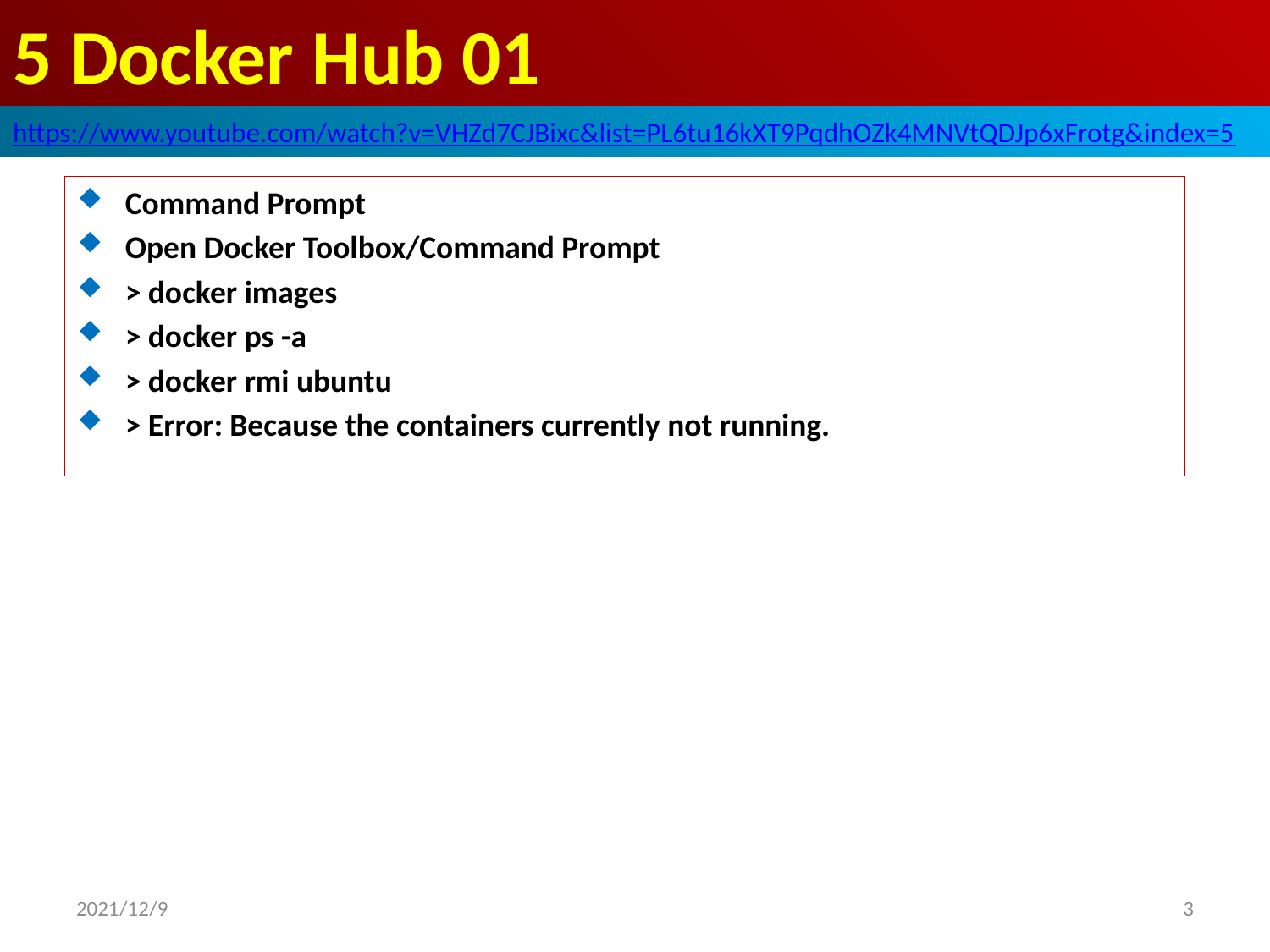

# 5 Docker Hub 01
https://www.youtube.com/watch?v=VHZd7CJBixc&list=PL6tu16kXT9PqdhOZk4MNVtQDJp6xFrotg&index=5
Command Prompt
Open Docker Toolbox/Command Prompt
> docker images
> docker ps -a
> docker rmi ubuntu
> Error: Because the containers currently not running.

2021/12/9
3